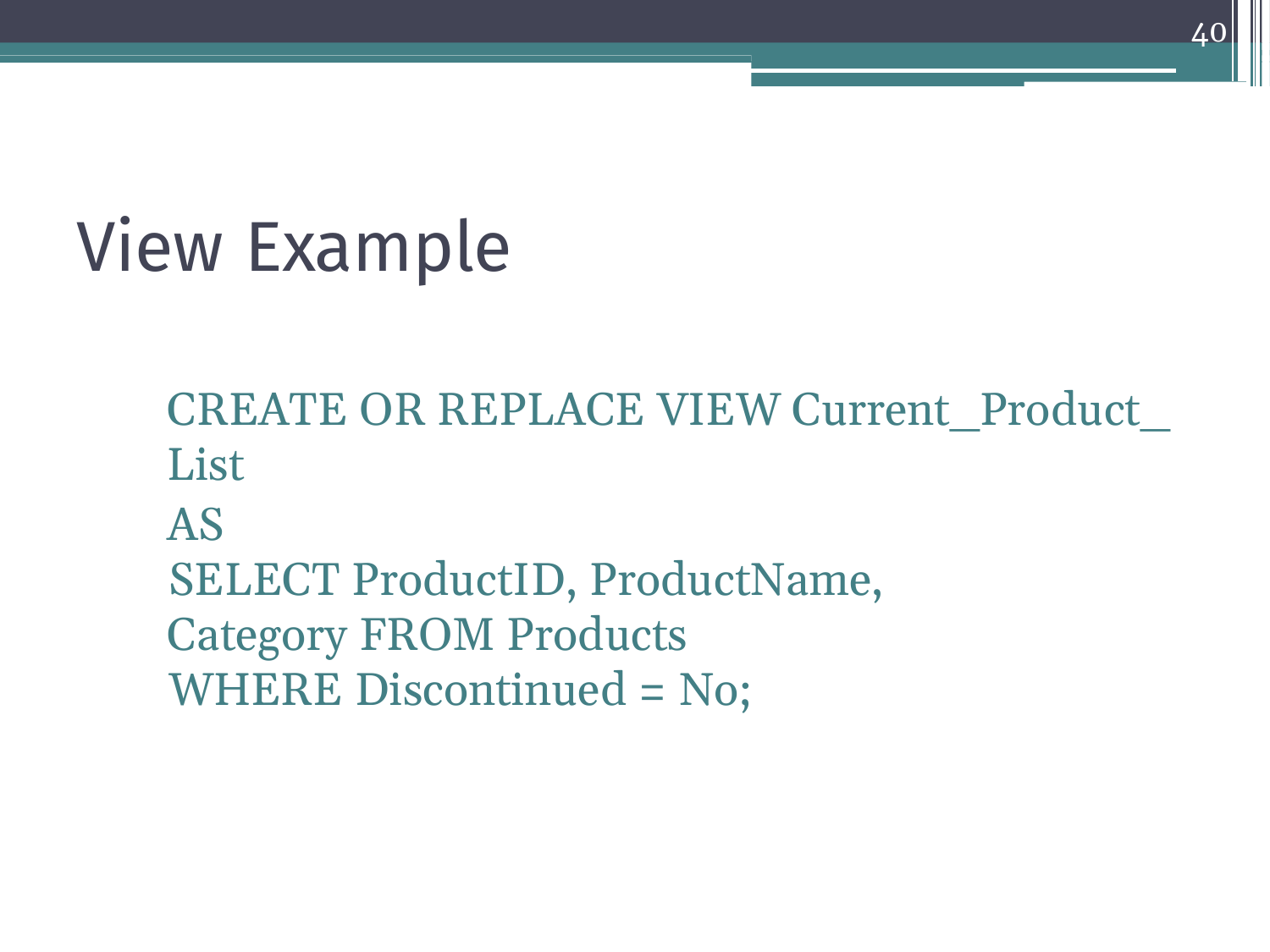

40
View Example
CREATE OR REPLACE VIEW Current_Product_
List
AS
SELECT ProductID, ProductName, Category FROM Products
WHERE Discontinued = No;